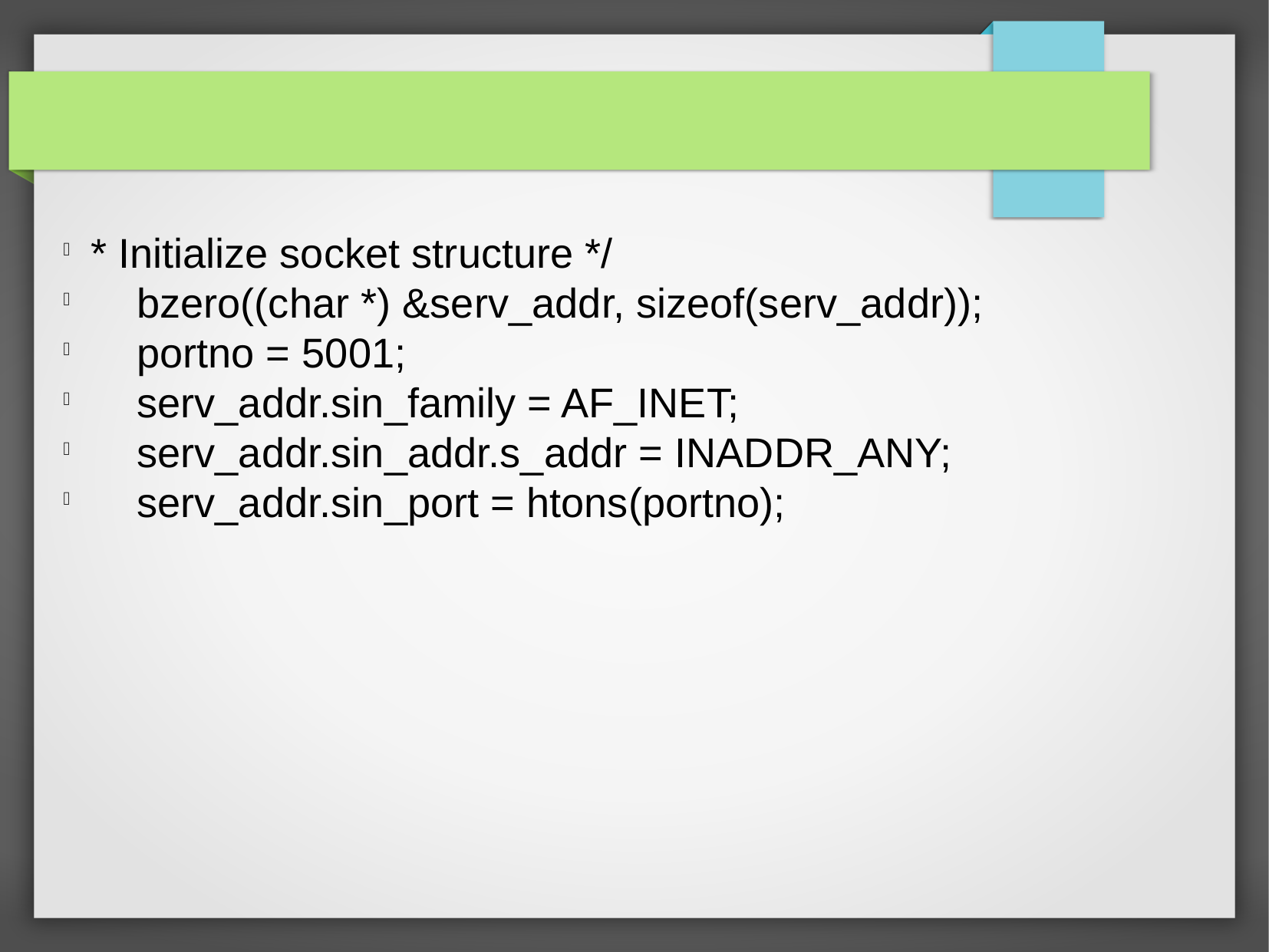

* Initialize socket structure */
    bzero((char *) &serv_addr, sizeof(serv_addr));
    portno = 5001;
    serv_addr.sin_family = AF_INET;
    serv_addr.sin_addr.s_addr = INADDR_ANY;
    serv_addr.sin_port = htons(portno);